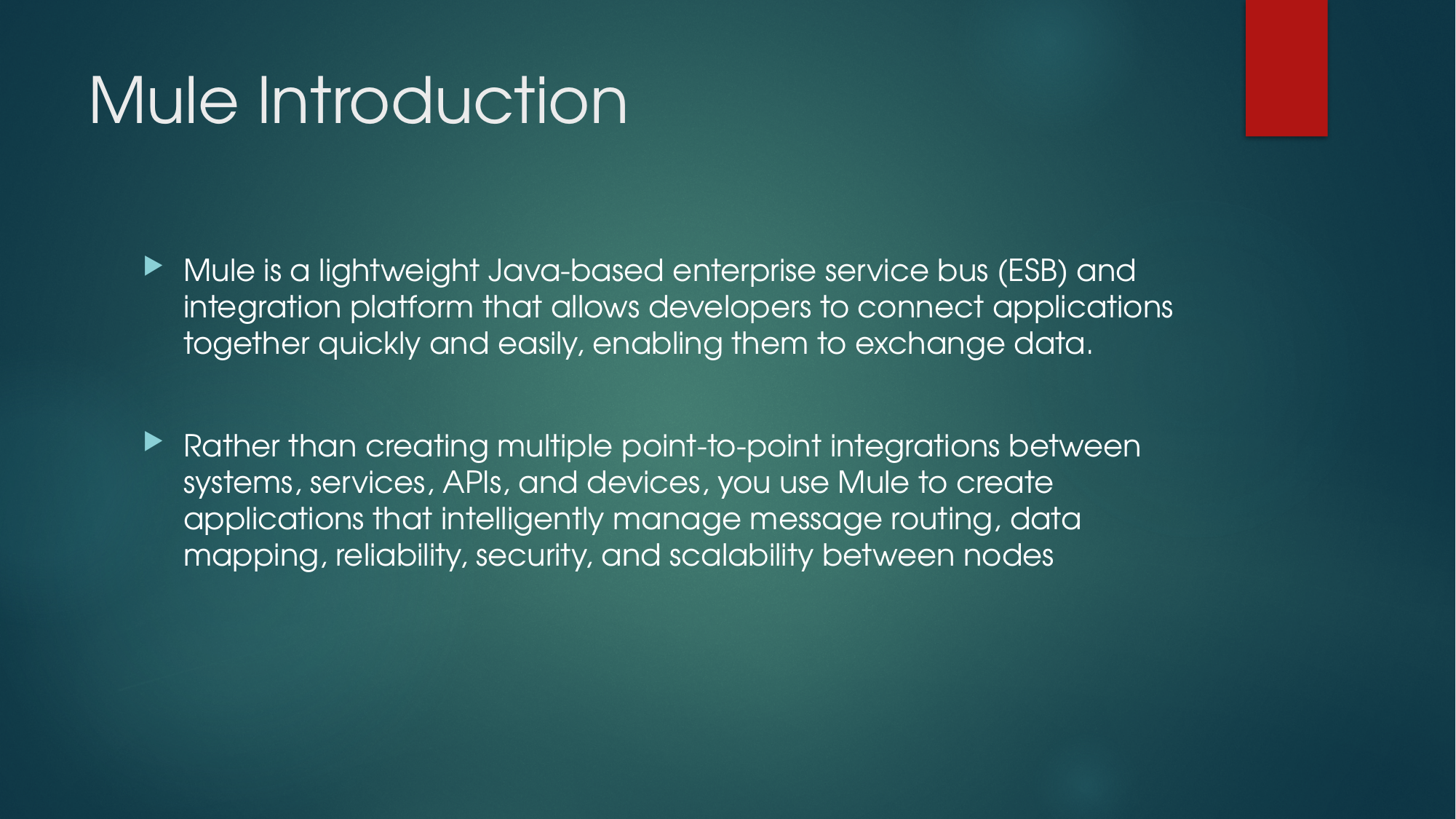

# Mule Introduction
Mule is a lightweight Java-based enterprise service bus (ESB) and integration platform that allows developers to connect applications together quickly and easily, enabling them to exchange data.

Rather than creating multiple point-to-point integrations between systems, services, APIs, and devices, you use Mule to create applications that intelligently manage message routing, data mapping, reliability, security, and scalability between nodes